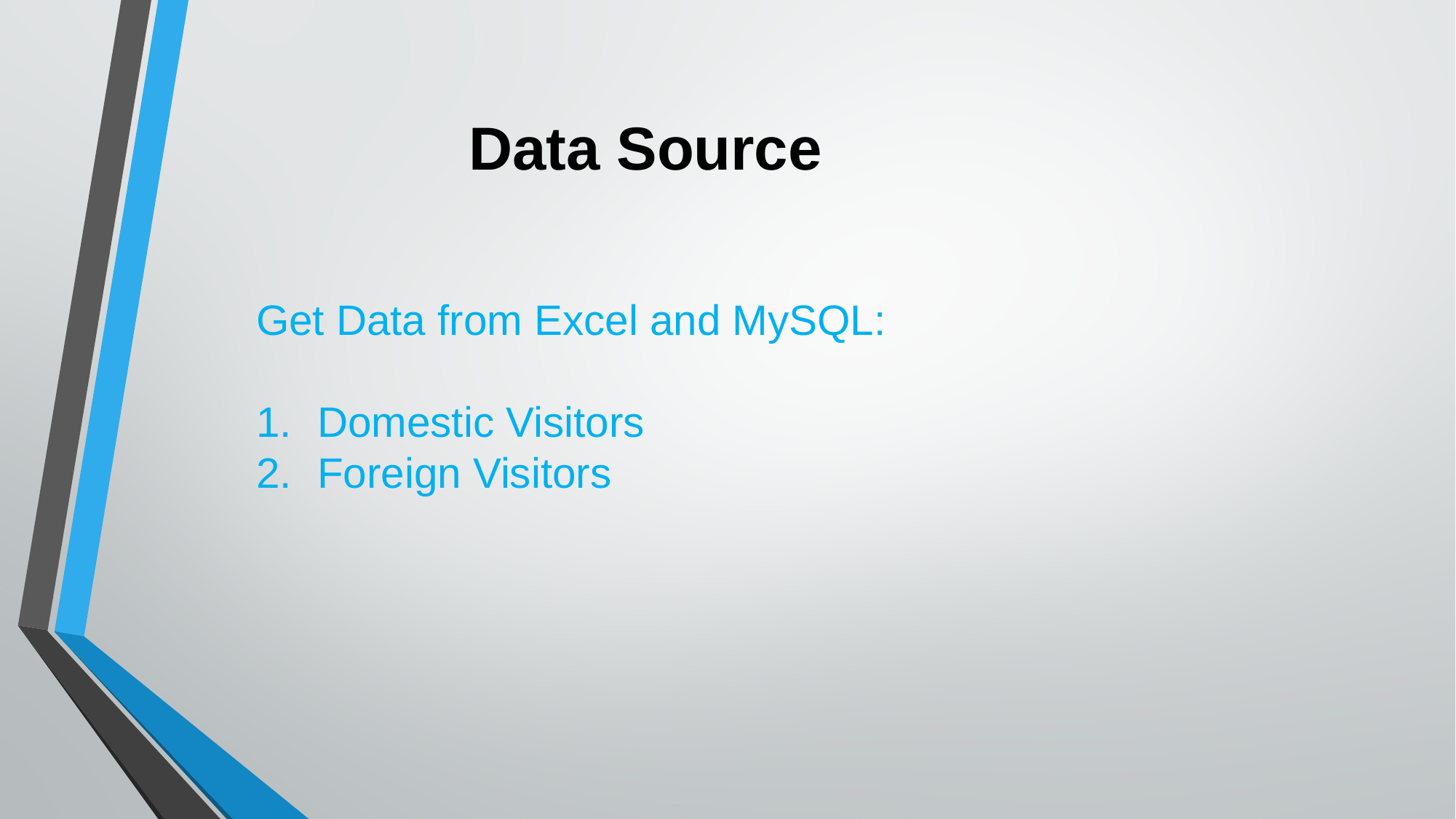

# Data Source
Get Data from Excel and MySQL:

Domestic Visitors
Foreign Visitors